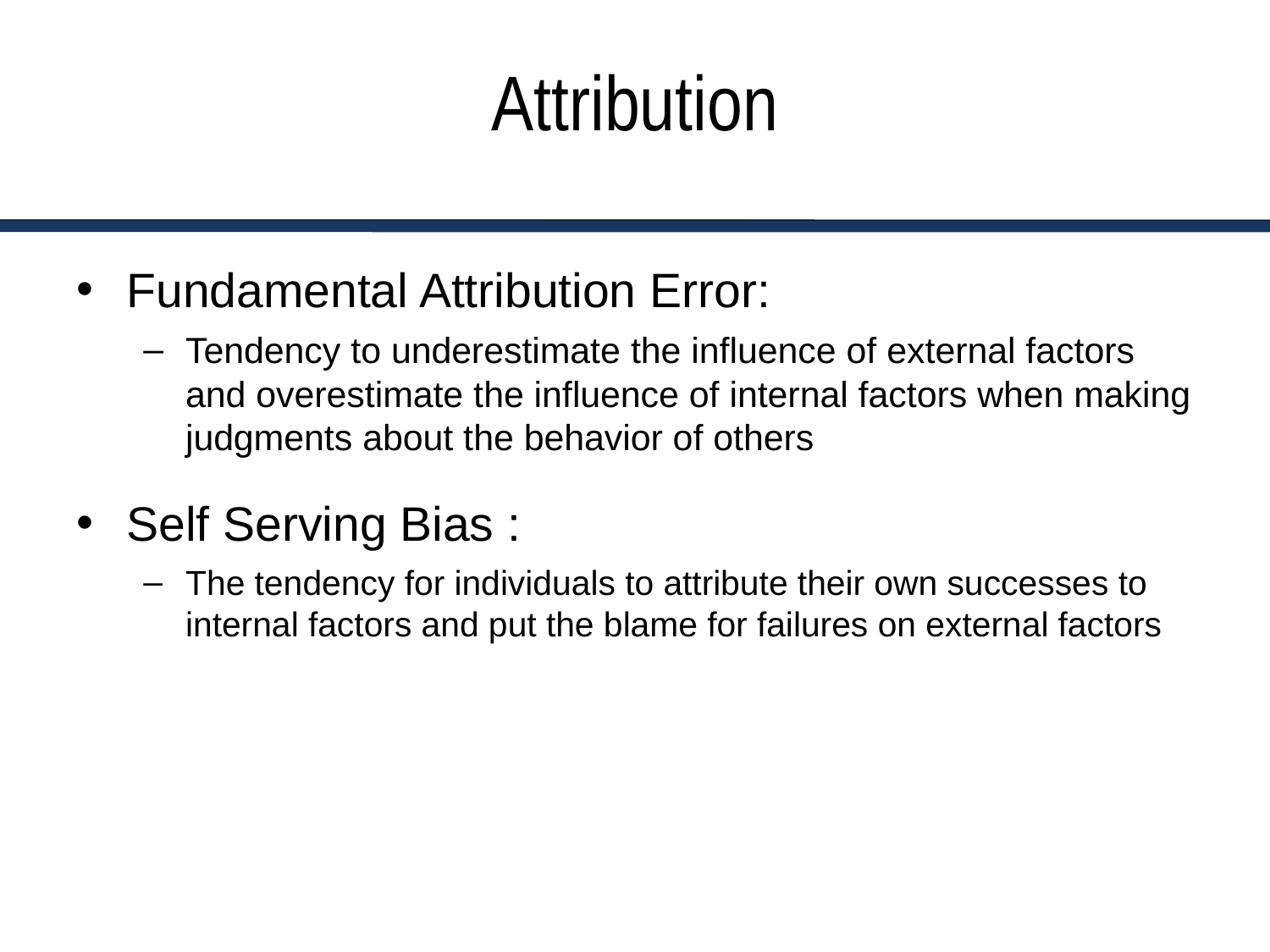

# Attribution
Fundamental Attribution Error:
Tendency to underestimate the influence of external factors and overestimate the influence of internal factors when making judgments about the behavior of others
Self Serving Bias :
The tendency for individuals to attribute their own successes to internal factors and put the blame for failures on external factors

6-8